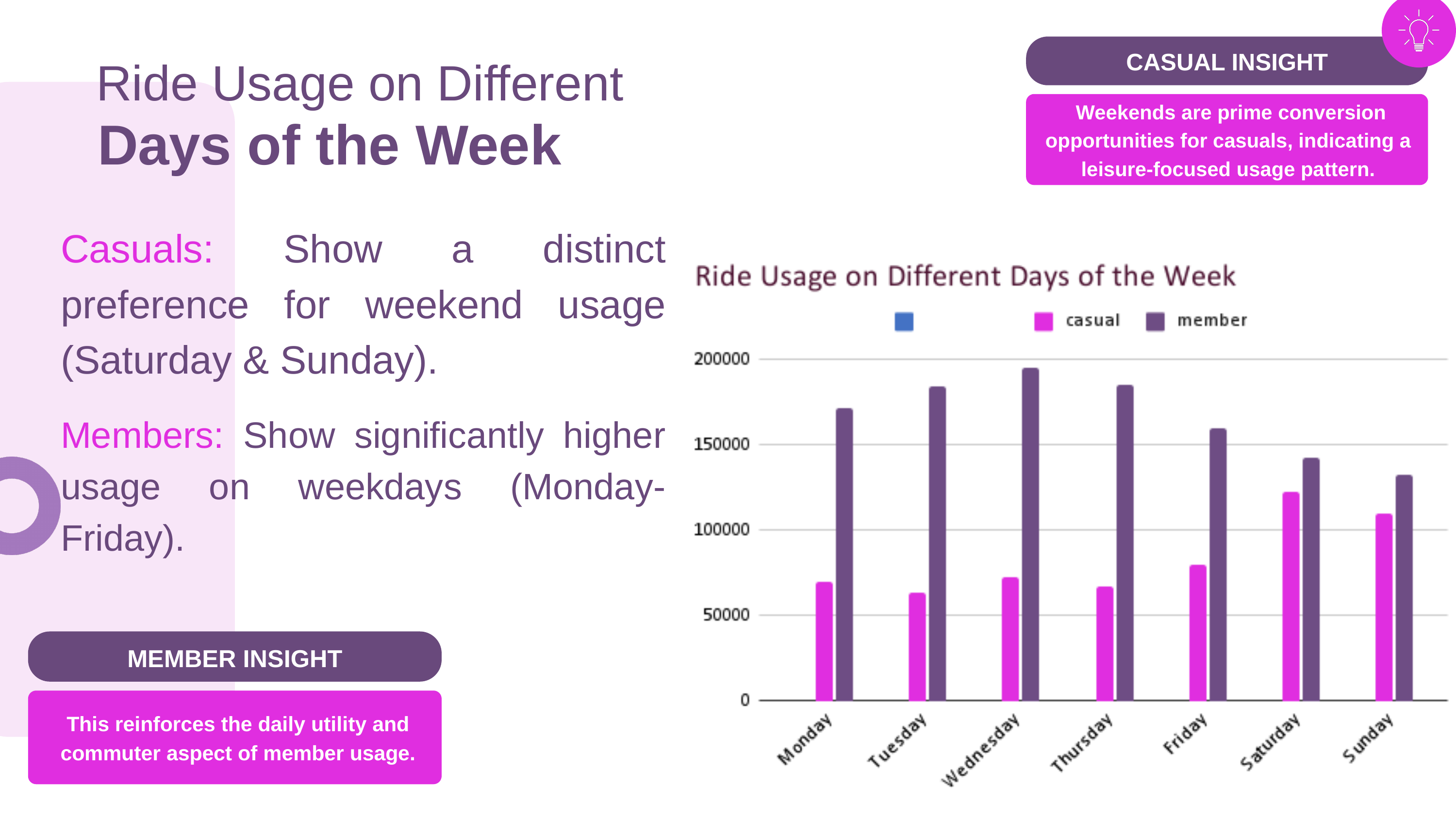

CASUAL INSIGHT
Ride Usage on Different

 Weekends are prime conversion opportunities for casuals, indicating a leisure-focused usage pattern.
 Days of the Week
Casuals: Show a distinct preference for weekend usage (Saturday & Sunday).

Members: Show significantly higher usage on weekdays (Monday-Friday).

MEMBER INSIGHT

This reinforces the daily utility and commuter aspect of member usage.